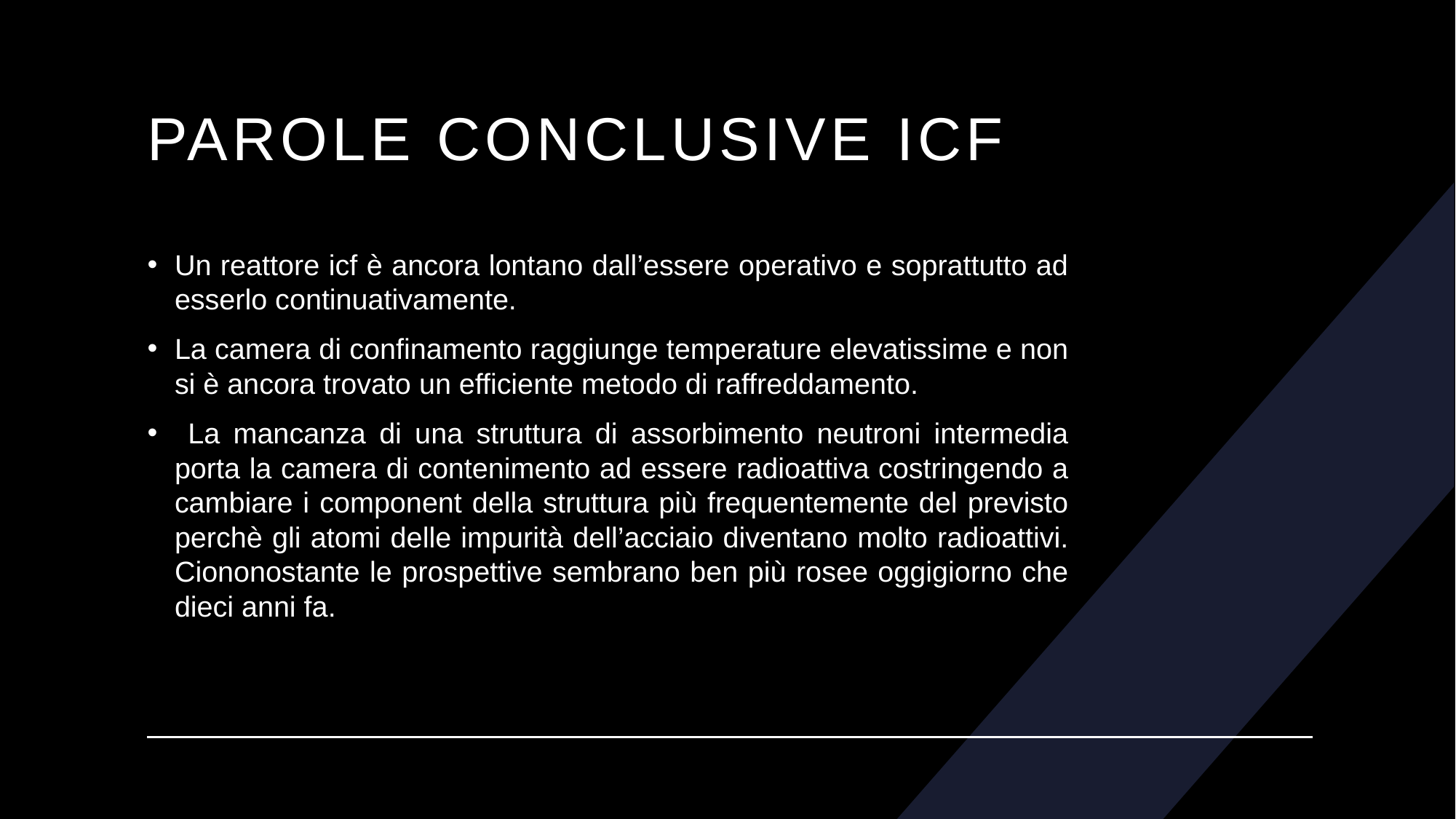

# PAROLE CONCLUSIVE ICF

Un reattore icf è ancora lontano dall’essere operativo e soprattutto ad esserlo continuativamente.
La camera di confinamento raggiunge temperature elevatissime e non si è ancora trovato un efficiente metodo di raffreddamento.
 La mancanza di una struttura di assorbimento neutroni intermedia porta la camera di contenimento ad essere radioattiva costringendo a cambiare i component della struttura più frequentemente del previsto perchè gli atomi delle impurità dell’acciaio diventano molto radioattivi. Ciononostante le prospettive sembrano ben più rosee oggigiorno che dieci anni fa.